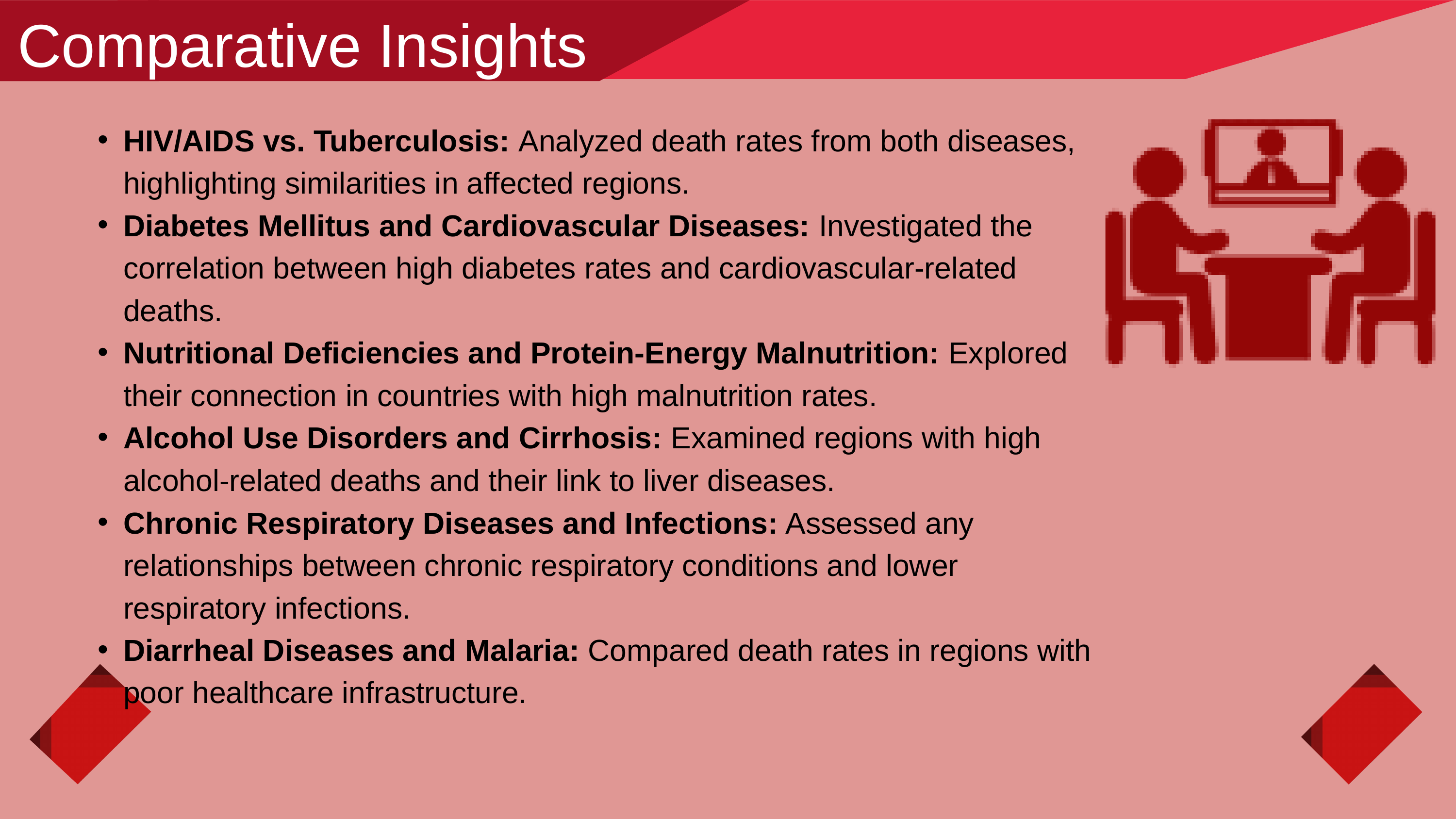

Comparative Insights

HIV/AIDS vs. Tuberculosis: Analyzed death rates from both diseases, highlighting similarities in affected regions.
Diabetes Mellitus and Cardiovascular Diseases: Investigated the correlation between high diabetes rates and cardiovascular-related deaths.
Nutritional Deficiencies and Protein-Energy Malnutrition: Explored their connection in countries with high malnutrition rates.
Alcohol Use Disorders and Cirrhosis: Examined regions with high alcohol-related deaths and their link to liver diseases.
Chronic Respiratory Diseases and Infections: Assessed any relationships between chronic respiratory conditions and lower respiratory infections.
Diarrheal Diseases and Malaria: Compared death rates in regions with poor healthcare infrastructure.